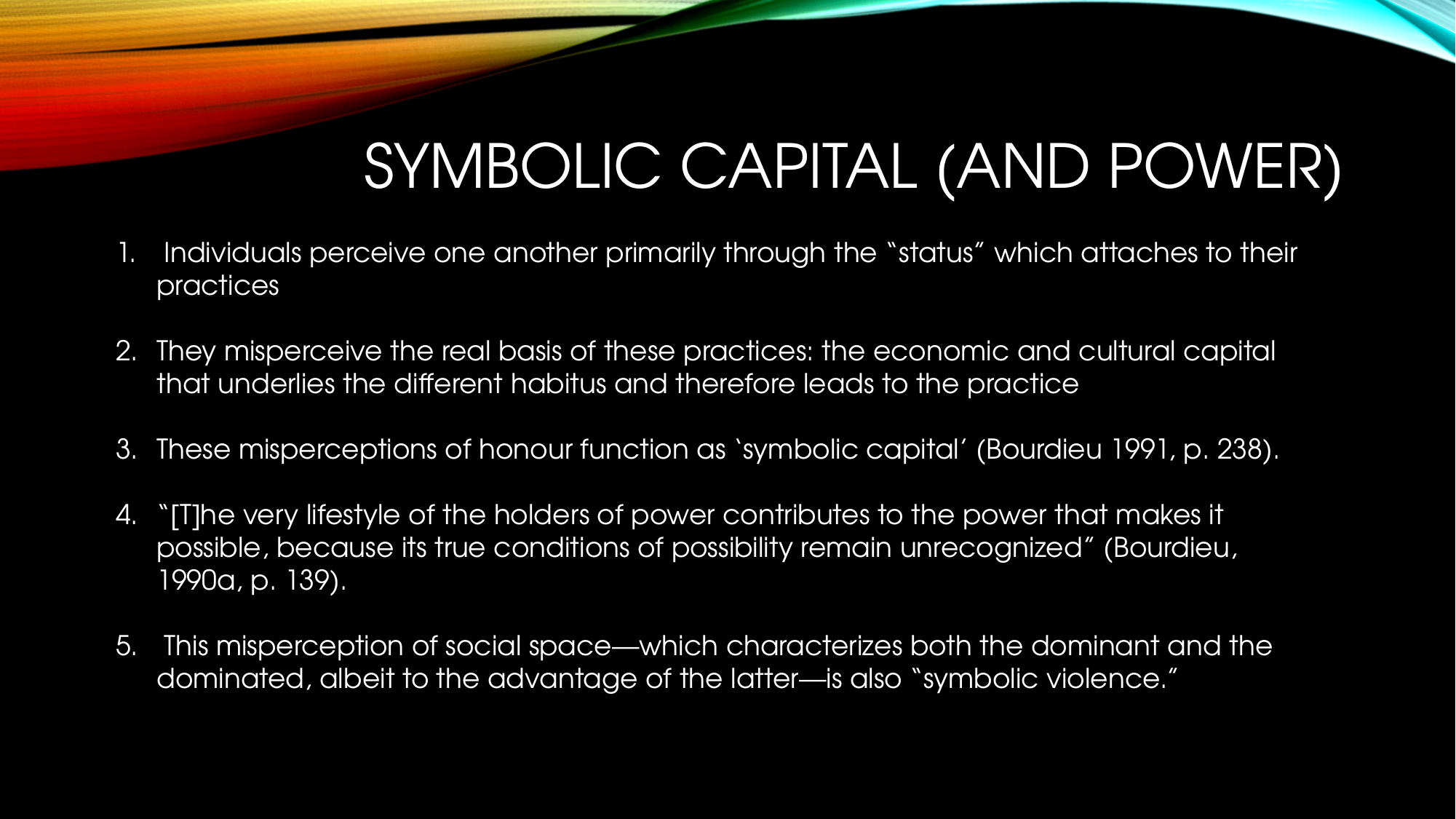

# SYMBOLIC CAPITAL (AND POWER)
 Individuals perceive one another primarily through the “status” which attaches to their practices

They misperceive the real basis of these practices: the economic and cultural capital that underlies the different habitus and therefore leads to the practice

These misperceptions of honour function as ‘symbolic capital’ (Bourdieu 1991, p. 238).

“[T]he very lifestyle of the holders of power contributes to the power that makes it possible, because its true conditions of possibility remain unrecognized” (Bourdieu, 1990a, p. 139).

 This misperception of social space—which characterizes both the dominant and the dominated, albeit to the advantage of the latter—is also “symbolic violence.”